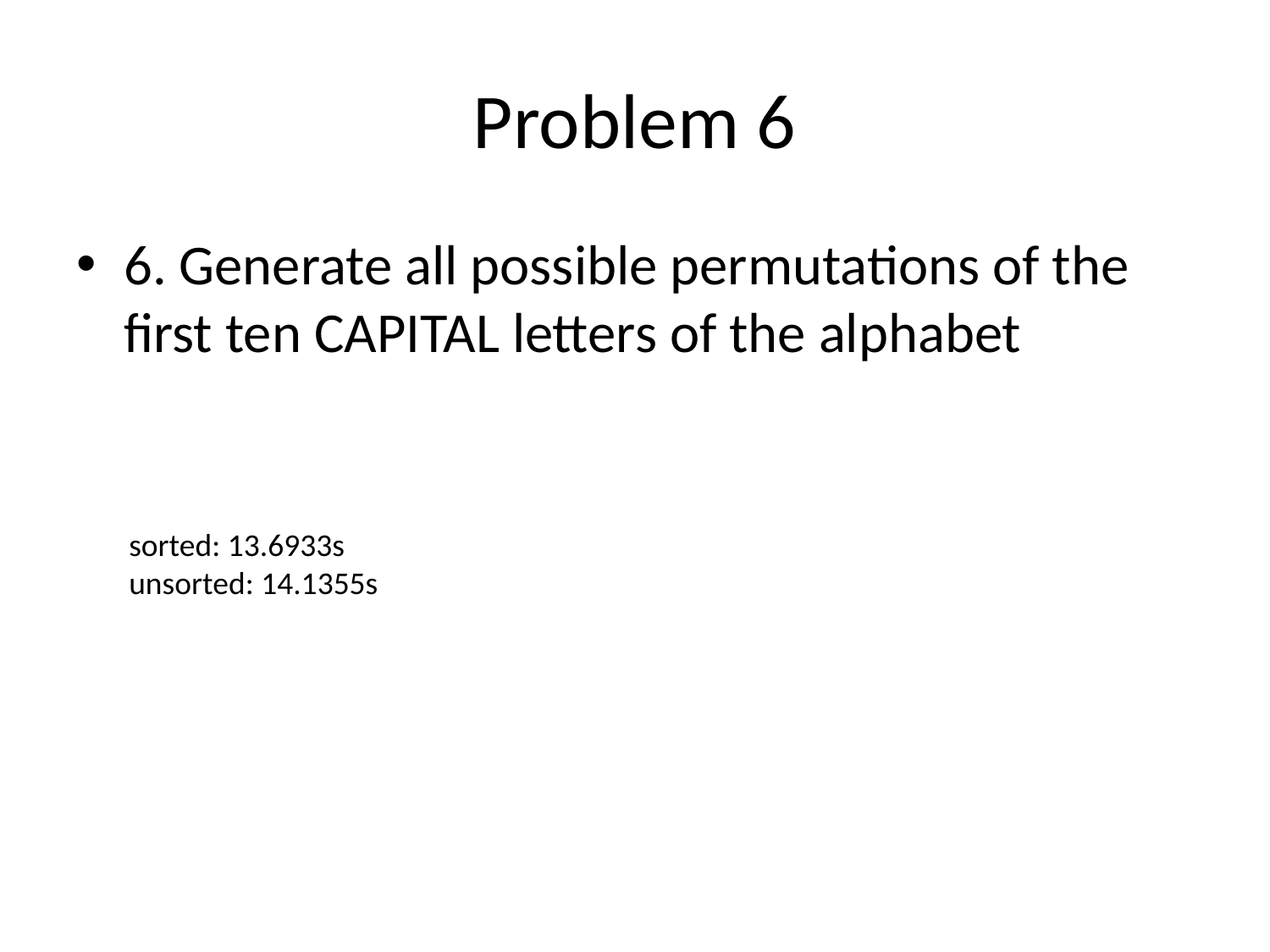

# Problem 6
6. Generate all possible permutations of the first ten CAPITAL letters of the alphabet

sorted: 13.6933s
unsorted: 14.1355s